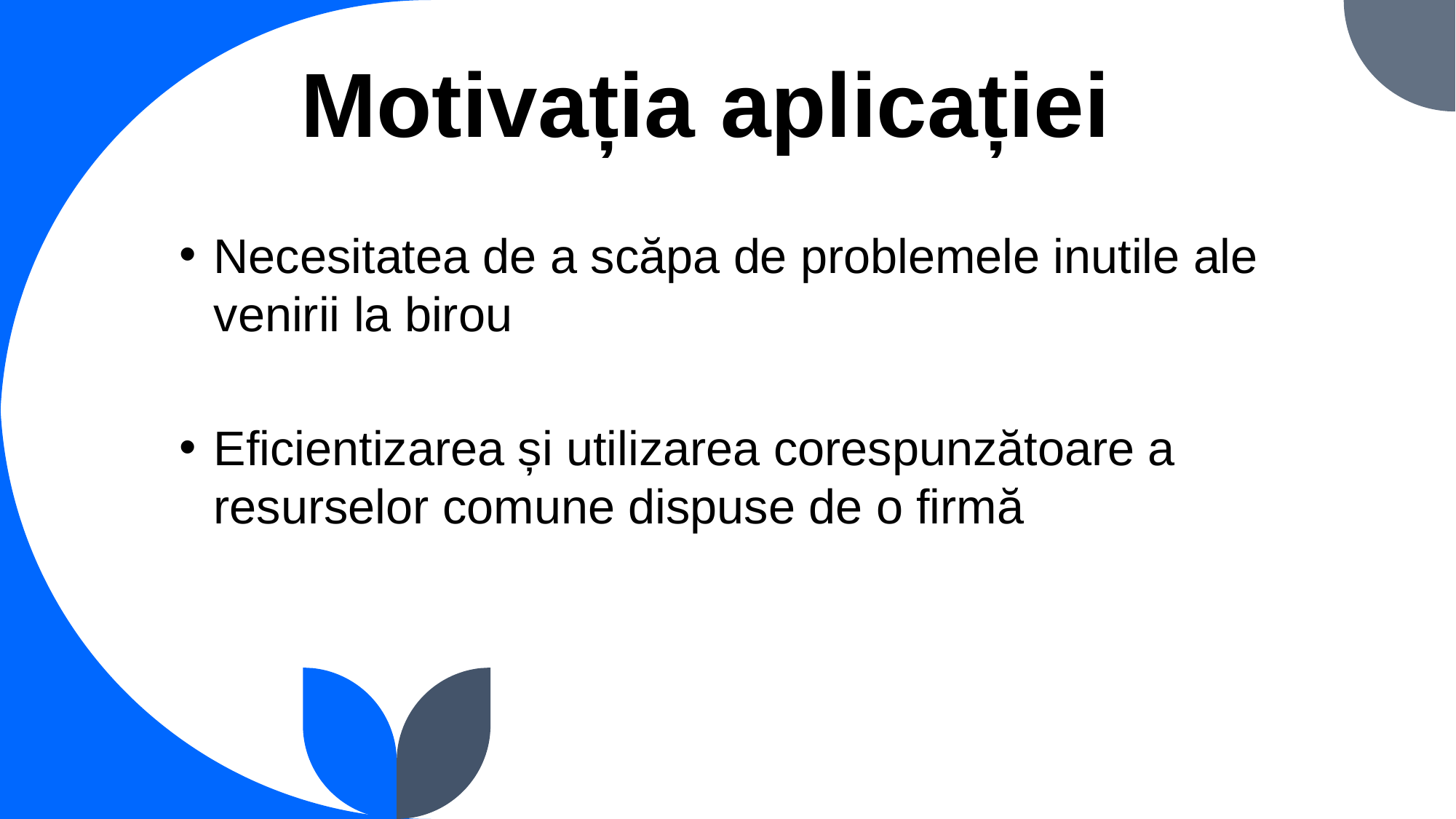

# Motivația aplicației
Necesitatea de a scăpa de problemele inutile ale venirii la birou

Eficientizarea și utilizarea corespunzătoare a resurselor comune dispuse de o firmă